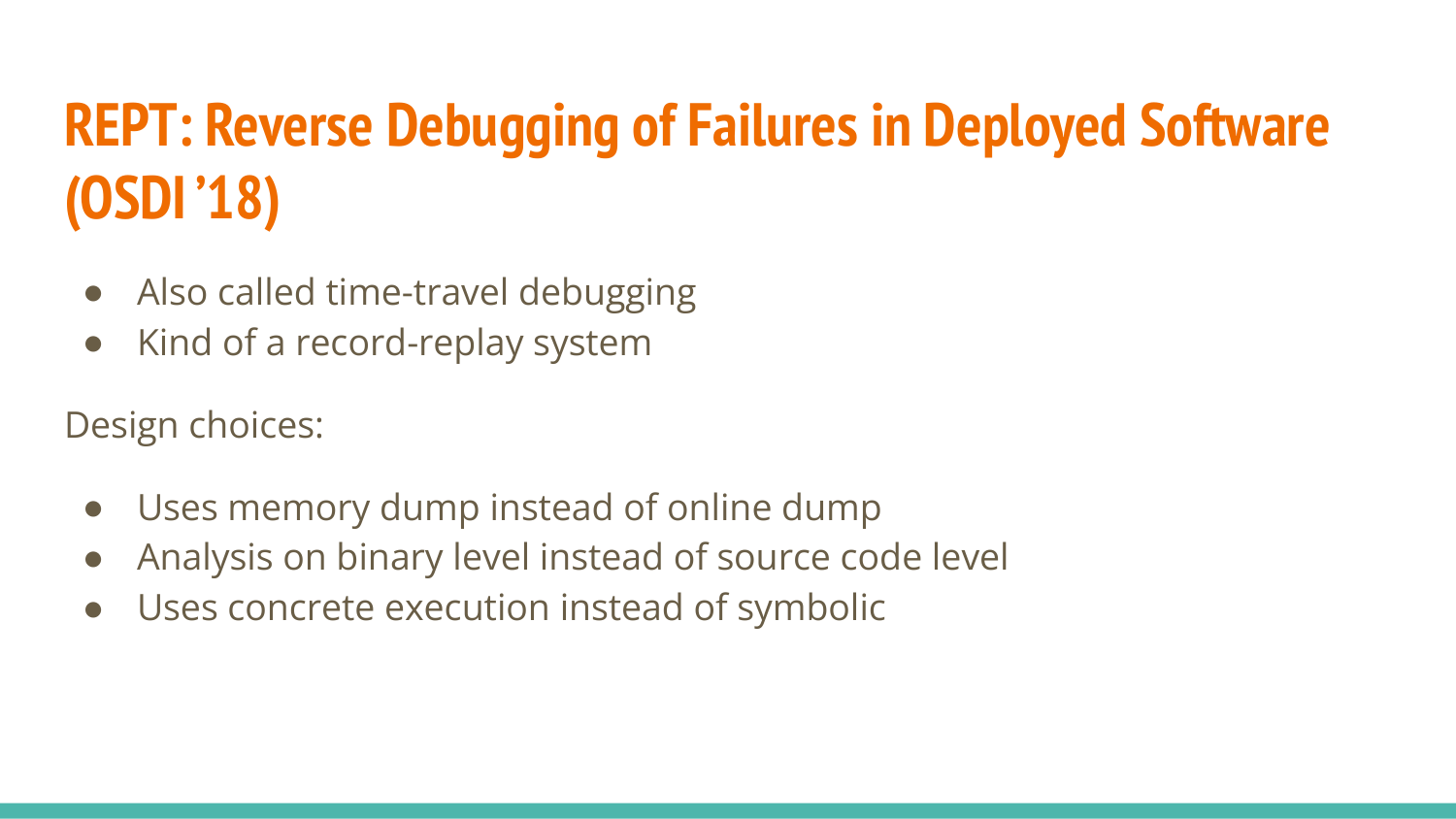

# REPT: Reverse Debugging of Failures in Deployed Software
(OSDI ’18)

Also called time-travel debugging
Kind of a record-replay system
Design choices:
Uses memory dump instead of online dump
Analysis on binary level instead of source code level
Uses concrete execution instead of symbolic